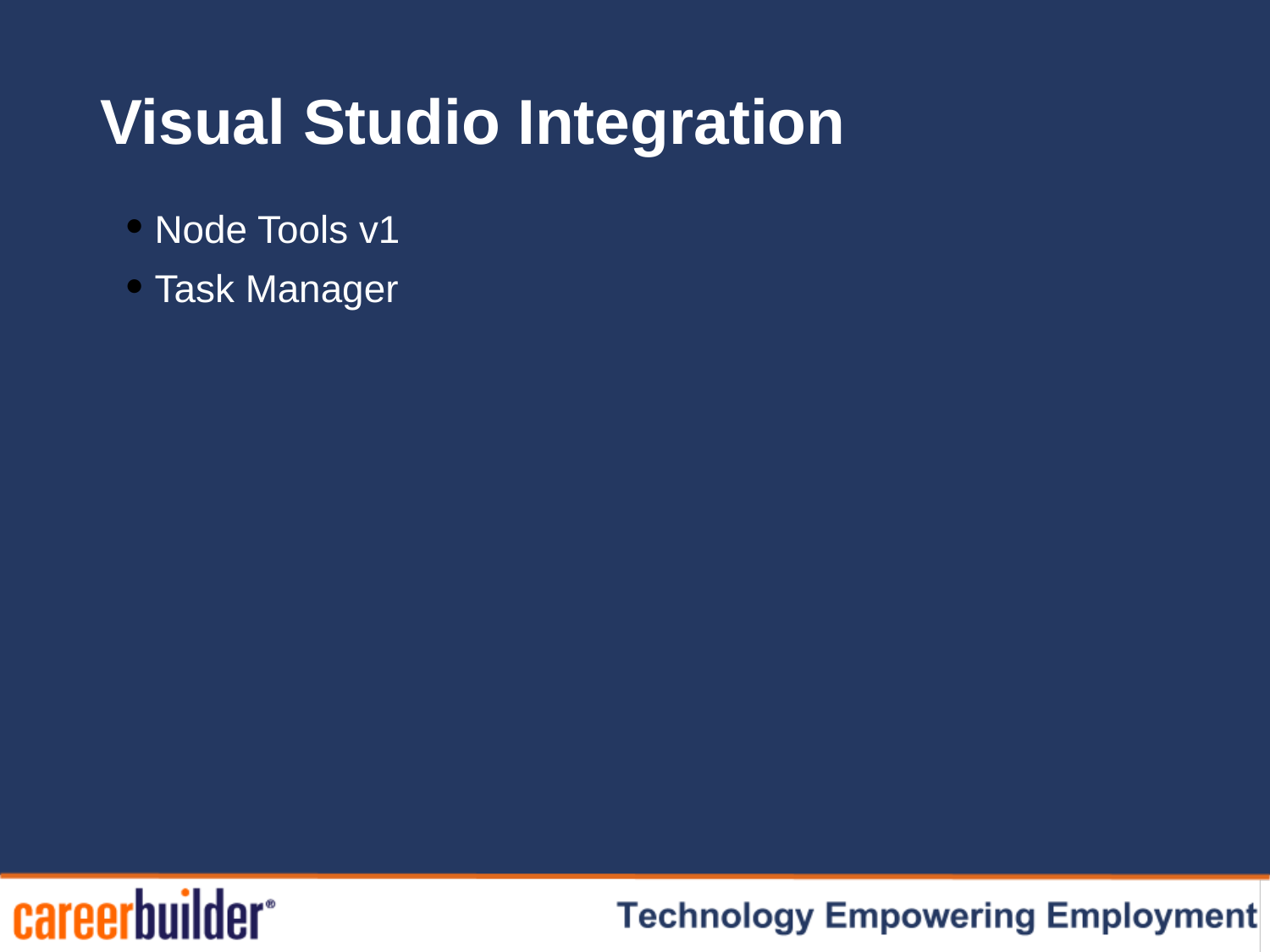

# Visual Studio Integration
 Node Tools v1
 Task Manager